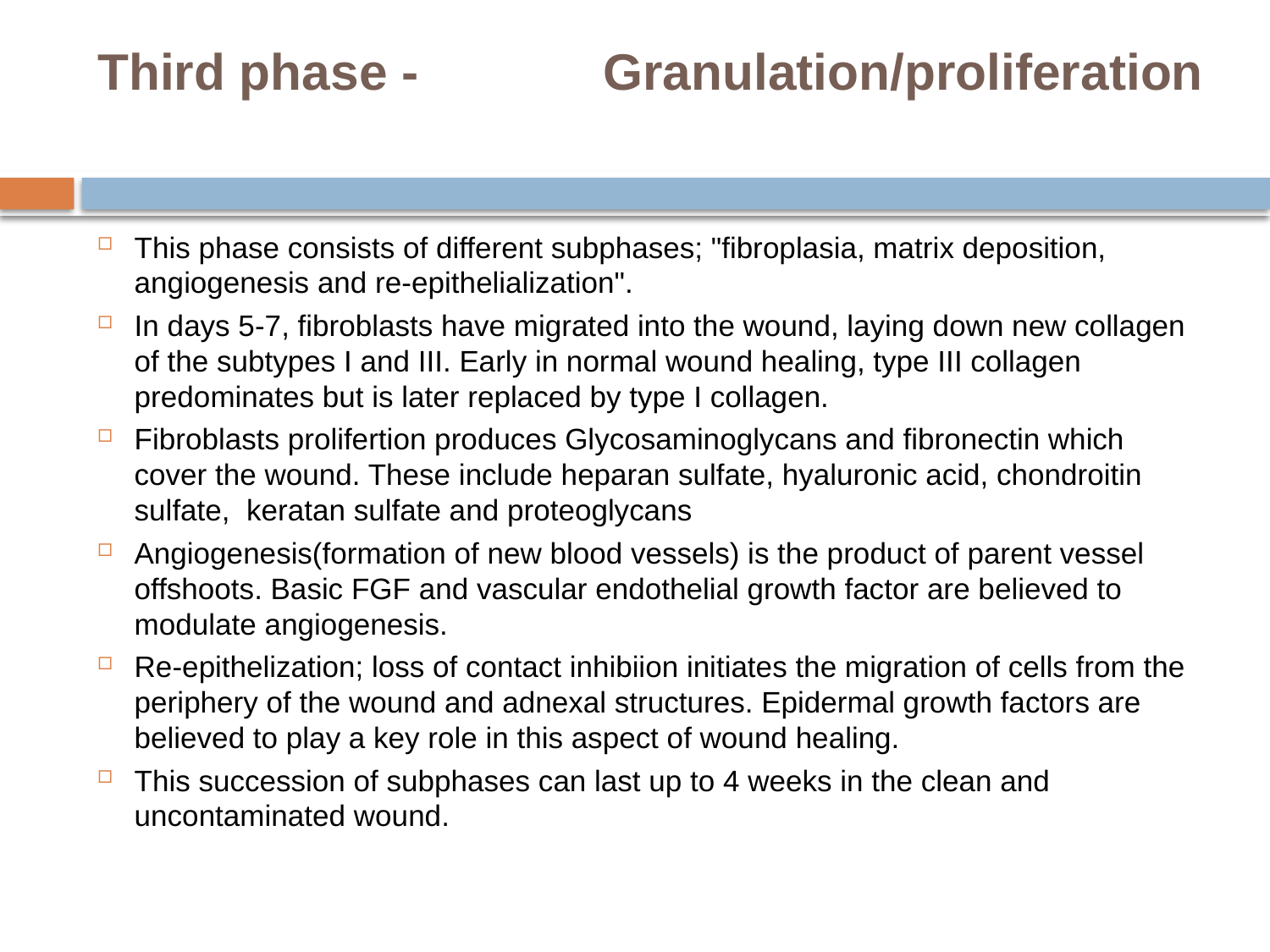

# Third phase -             Granulation/proliferation
This phase consists of different subphases; "fibroplasia, matrix deposition, angiogenesis and re-epithelialization".
In days 5-7, fibroblasts have migrated into the wound, laying down new collagen of the subtypes I and III. Early in normal wound healing, type III collagen predominates but is later replaced by type I collagen.
Fibroblasts prolifertion produces Glycosaminoglycans and fibronectin which cover the wound. These include heparan sulfate, hyaluronic acid, chondroitin sulfate,  keratan sulfate and proteoglycans
Angiogenesis(formation of new blood vessels) is the product of parent vessel offshoots. Basic FGF and vascular endothelial growth factor are believed to modulate angiogenesis.
Re-epithelization; loss of contact inhibiion initiates the migration of cells from the periphery of the wound and adnexal structures. Epidermal growth factors are believed to play a key role in this aspect of wound healing.
This succession of subphases can last up to 4 weeks in the clean and uncontaminated wound.